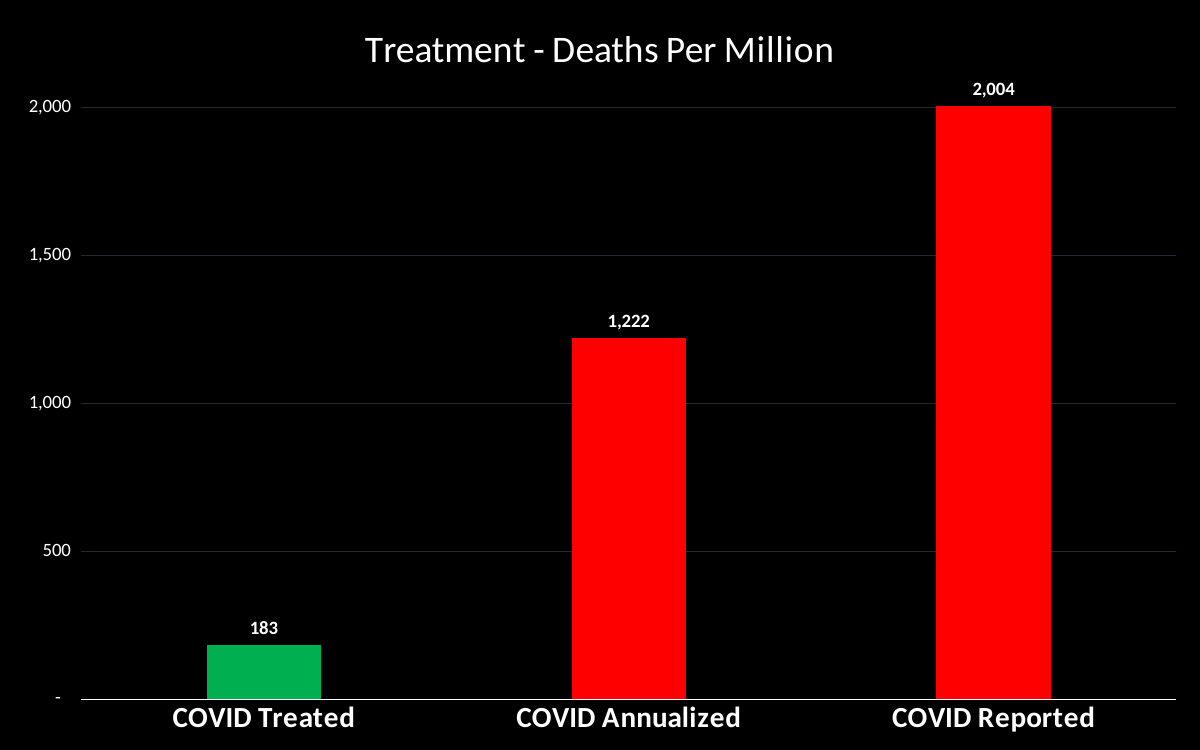

### Chart: Treatment - Deaths Per Million

| Category | Deaths Per Million |
|---|---|
| COVID Treated | 183.35458014004848 |
| COVID Annualized | 1222.3638676003236 |
| COVID Reported | 2003.7342265009818 |